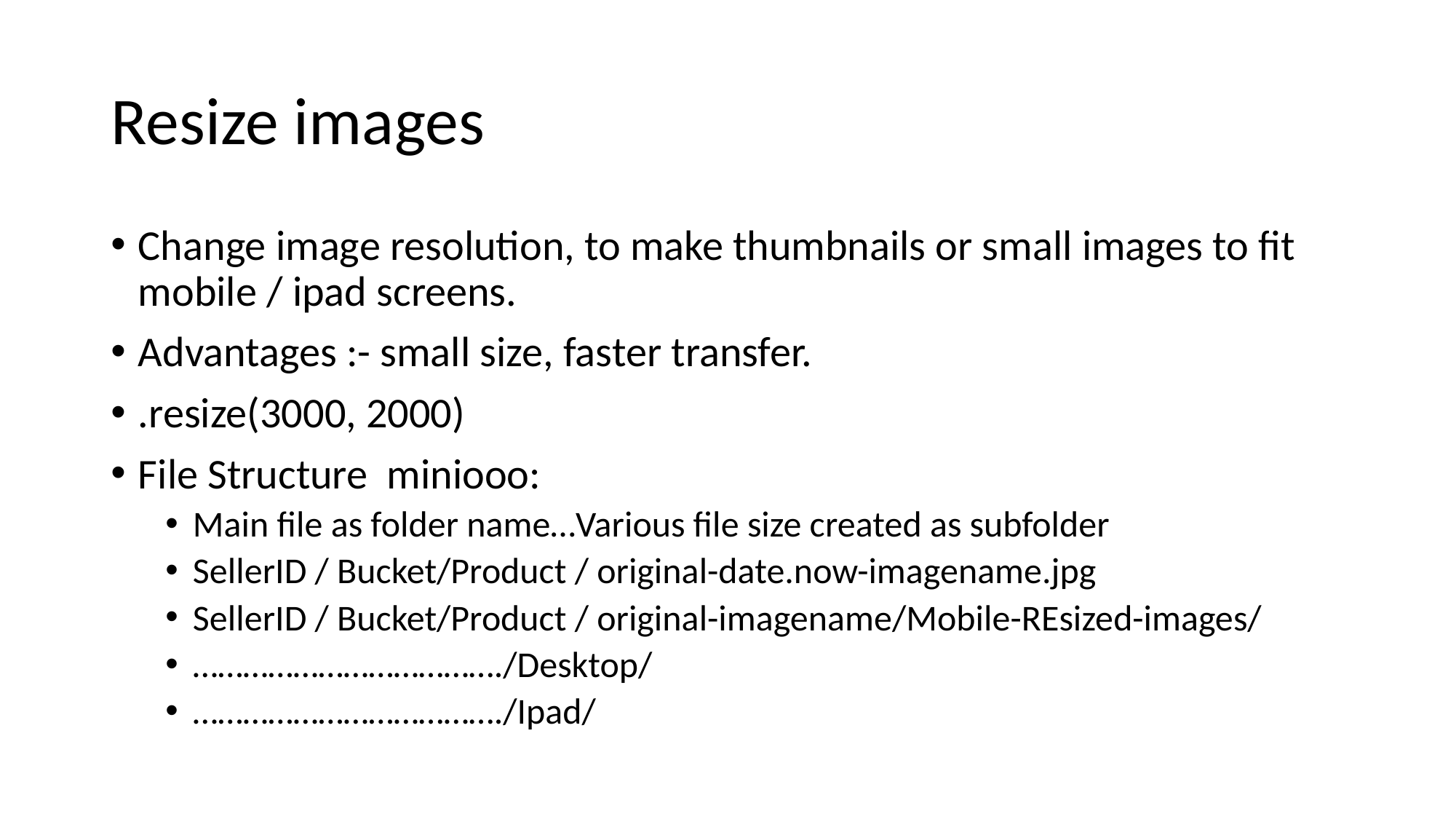

# Resize images
Change image resolution, to make thumbnails or small images to fit mobile / ipad screens.
Advantages :- small size, faster transfer.
.resize(3000, 2000)
File Structure  miniooo:
Main file as folder name…Various file size created as subfolder
SellerID / Bucket/Product / original-date.now-imagename.jpg
SellerID / Bucket/Product / original-imagename/Mobile-REsized-images/
………………………………./Desktop/
………………………………./Ipad/